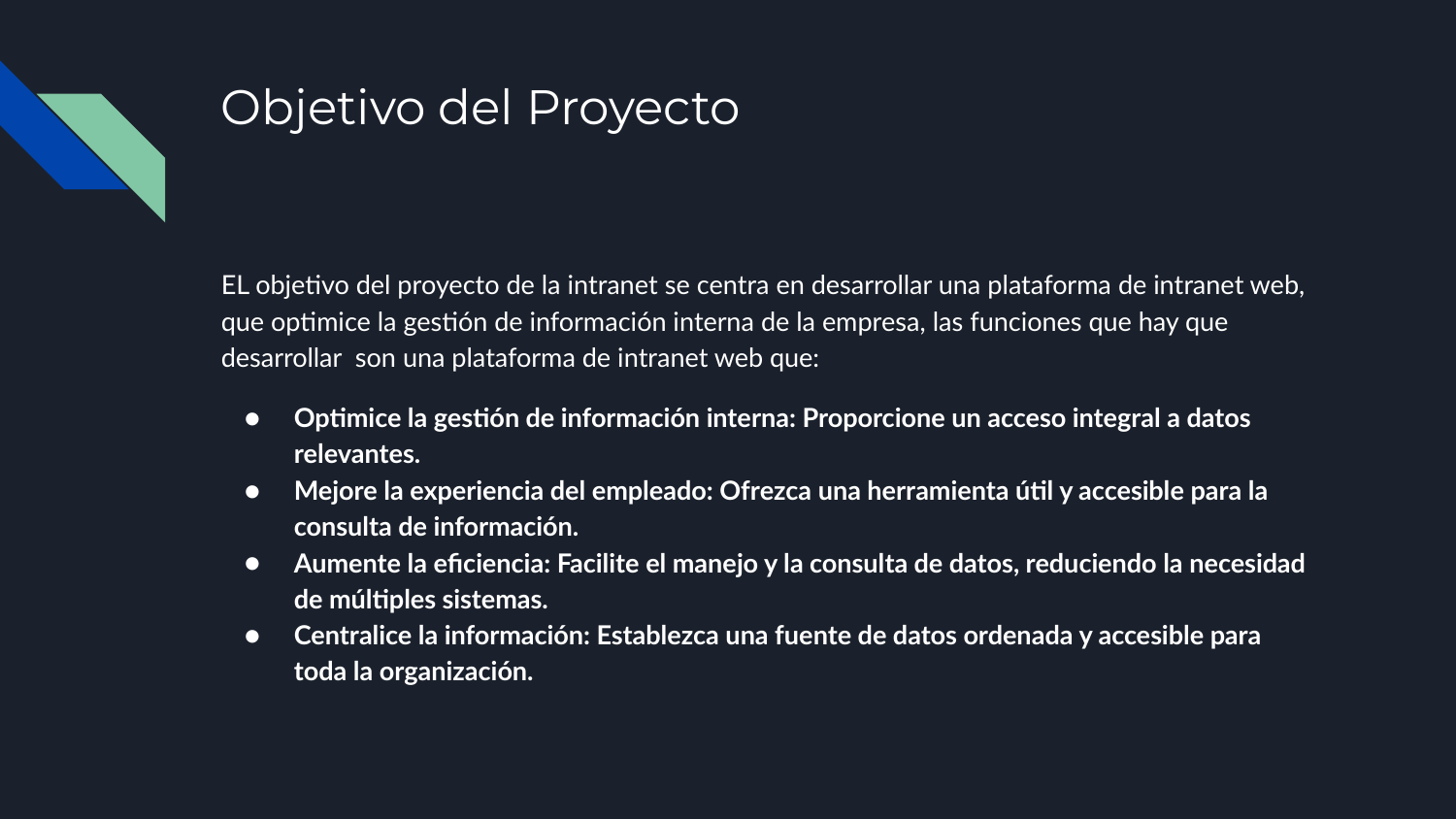

# Objetivo del Proyecto
EL objetivo del proyecto de la intranet se centra en desarrollar una plataforma de intranet web, que optimice la gestión de información interna de la empresa, las funciones que hay que desarrollar  son una plataforma de intranet web que:
Optimice la gestión de información interna: Proporcione un acceso integral a datos relevantes.
Mejore la experiencia del empleado: Ofrezca una herramienta útil y accesible para la consulta de información.
Aumente la eficiencia: Facilite el manejo y la consulta de datos, reduciendo la necesidad de múltiples sistemas.
Centralice la información: Establezca una fuente de datos ordenada y accesible para toda la organización.